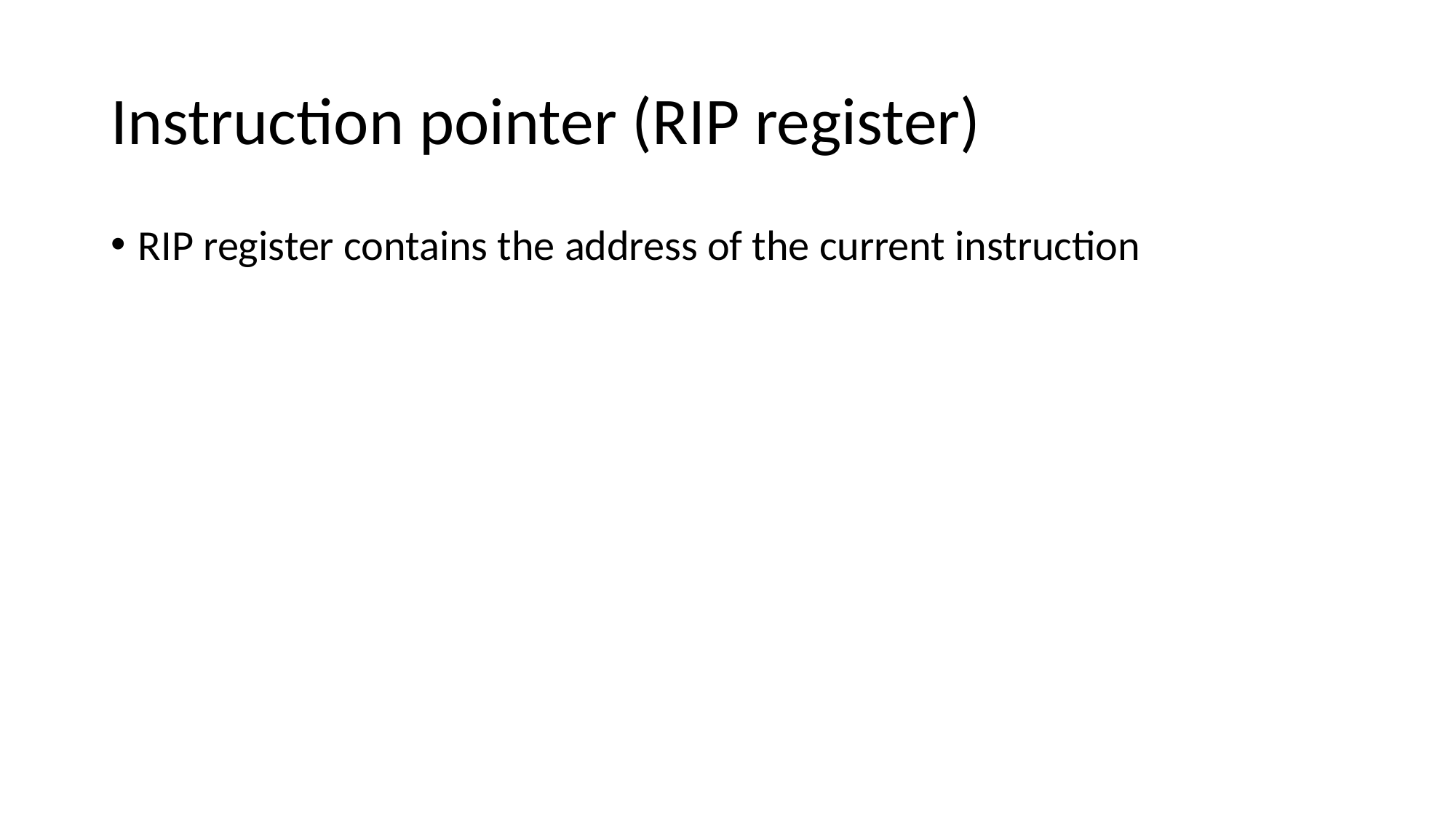

# Instruction pointer (RIP register)
RIP register contains the address of the current instruction